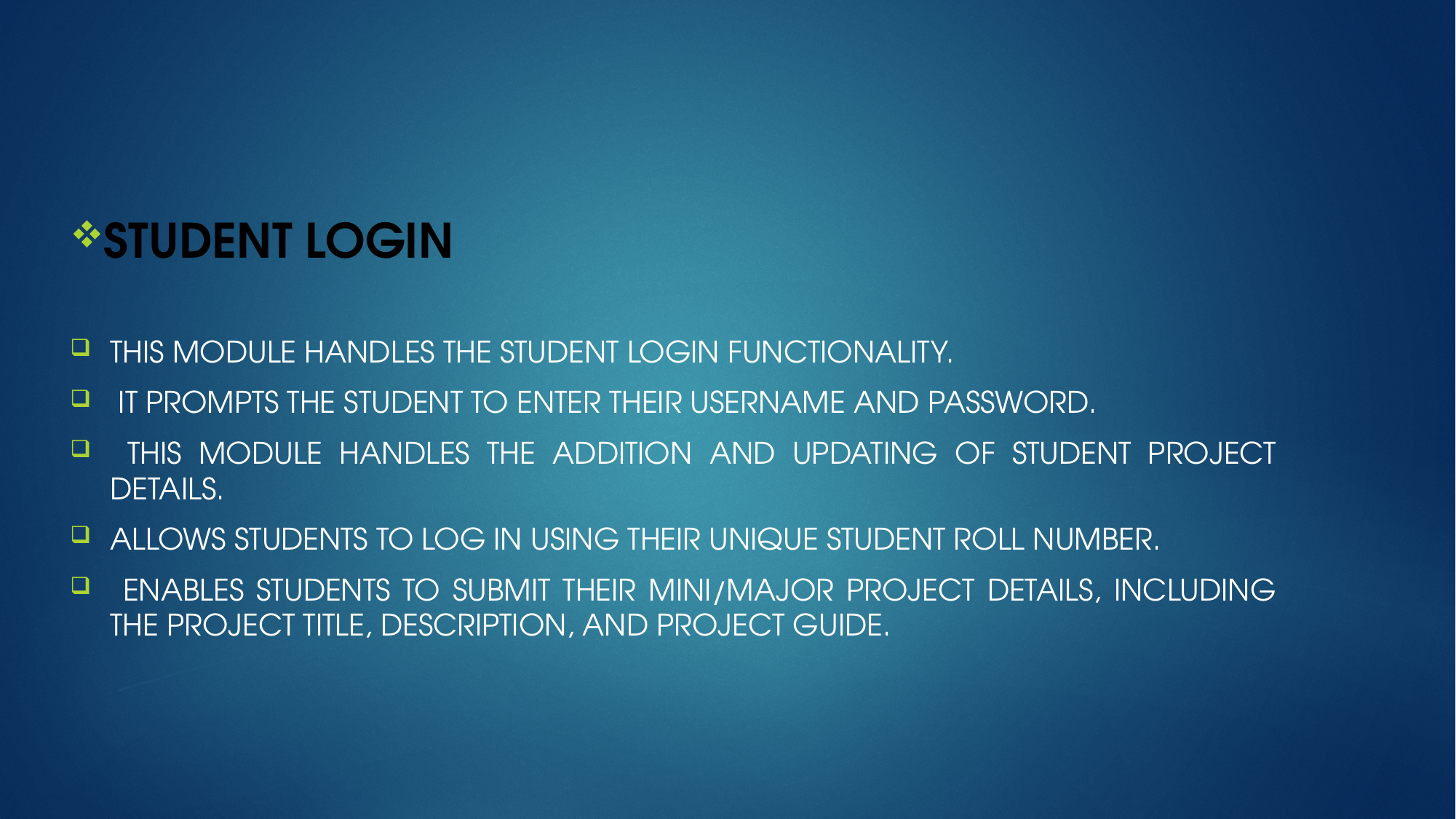

STUDENT LOGIN

This module handles the student login functionality.
 It prompts the student to enter their username and password.
 This module handles the addition and updating of student project details.
Allows students to log in using their unique student roll number.
 Enables students to submit their mini/major project details, including the project title, description, and project guide.